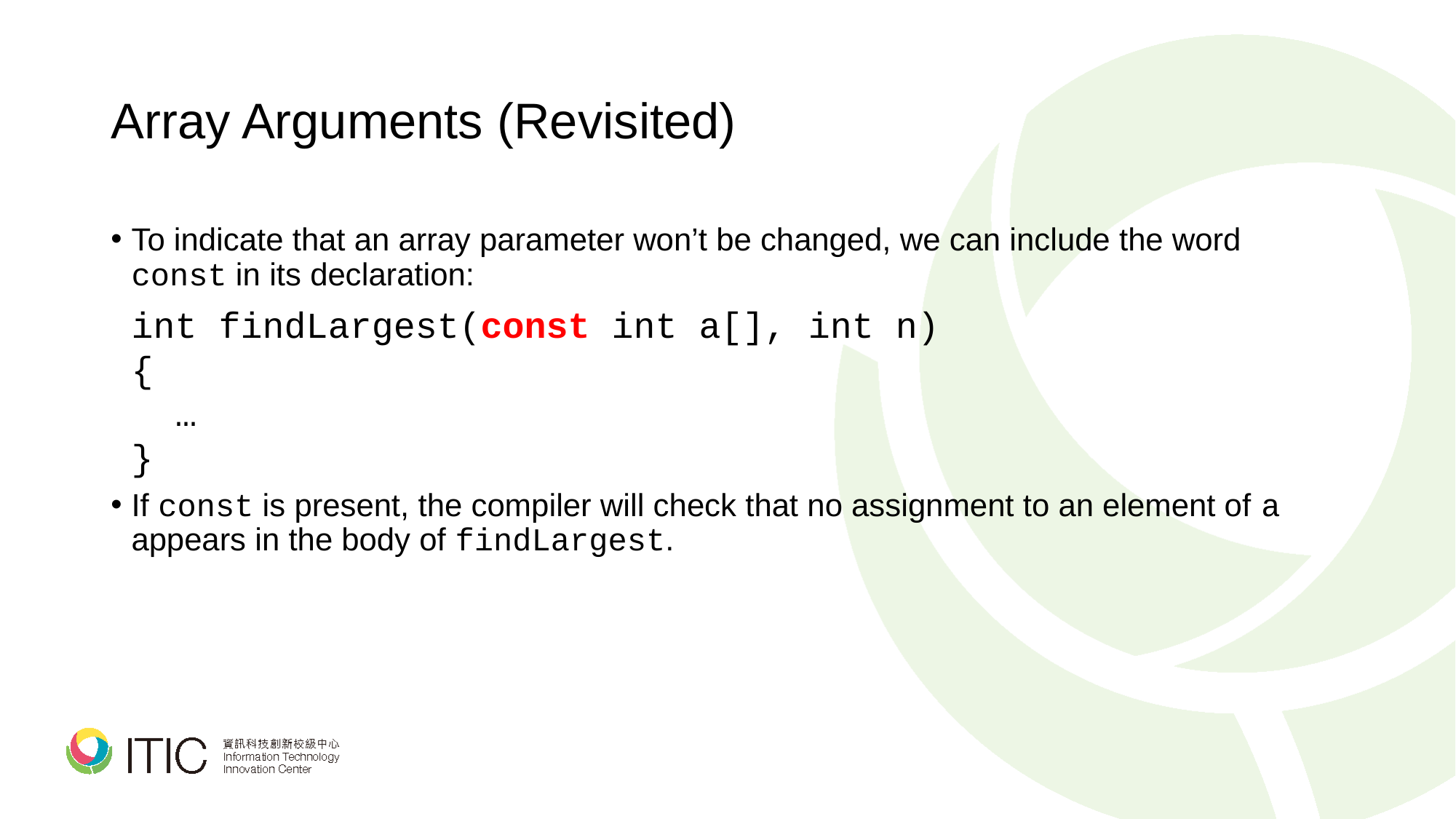

# Array Arguments (Revisited)
To indicate that an array parameter won’t be changed, we can include the word const in its declaration:
	int findLargest(const int a[], int n)
	{
	  …
	}
If const is present, the compiler will check that no assignment to an element of a appears in the body of findLargest.